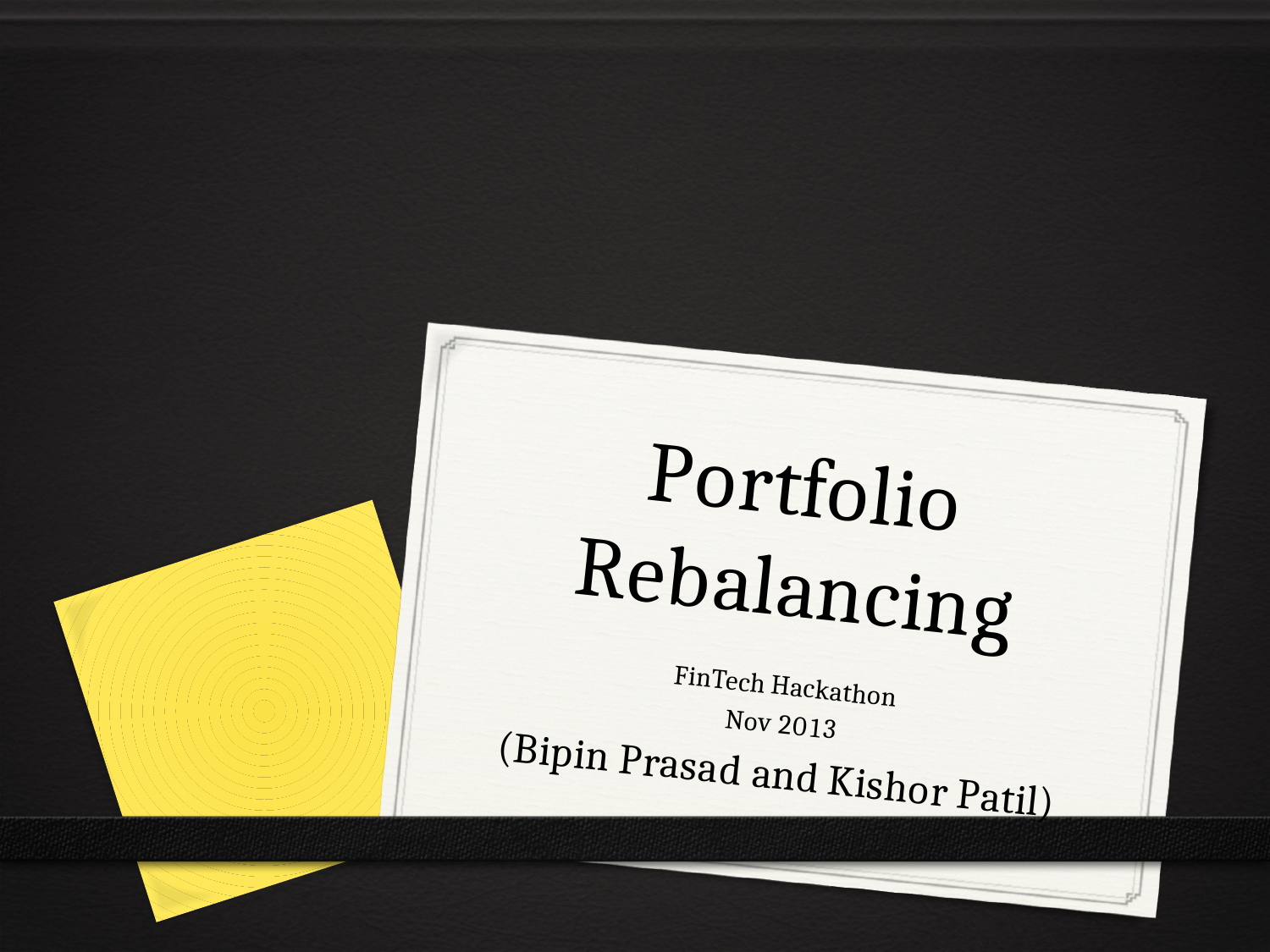

# Portfolio Rebalancing
FinTech Hackathon
Nov 2013
(Bipin Prasad and Kishor Patil)